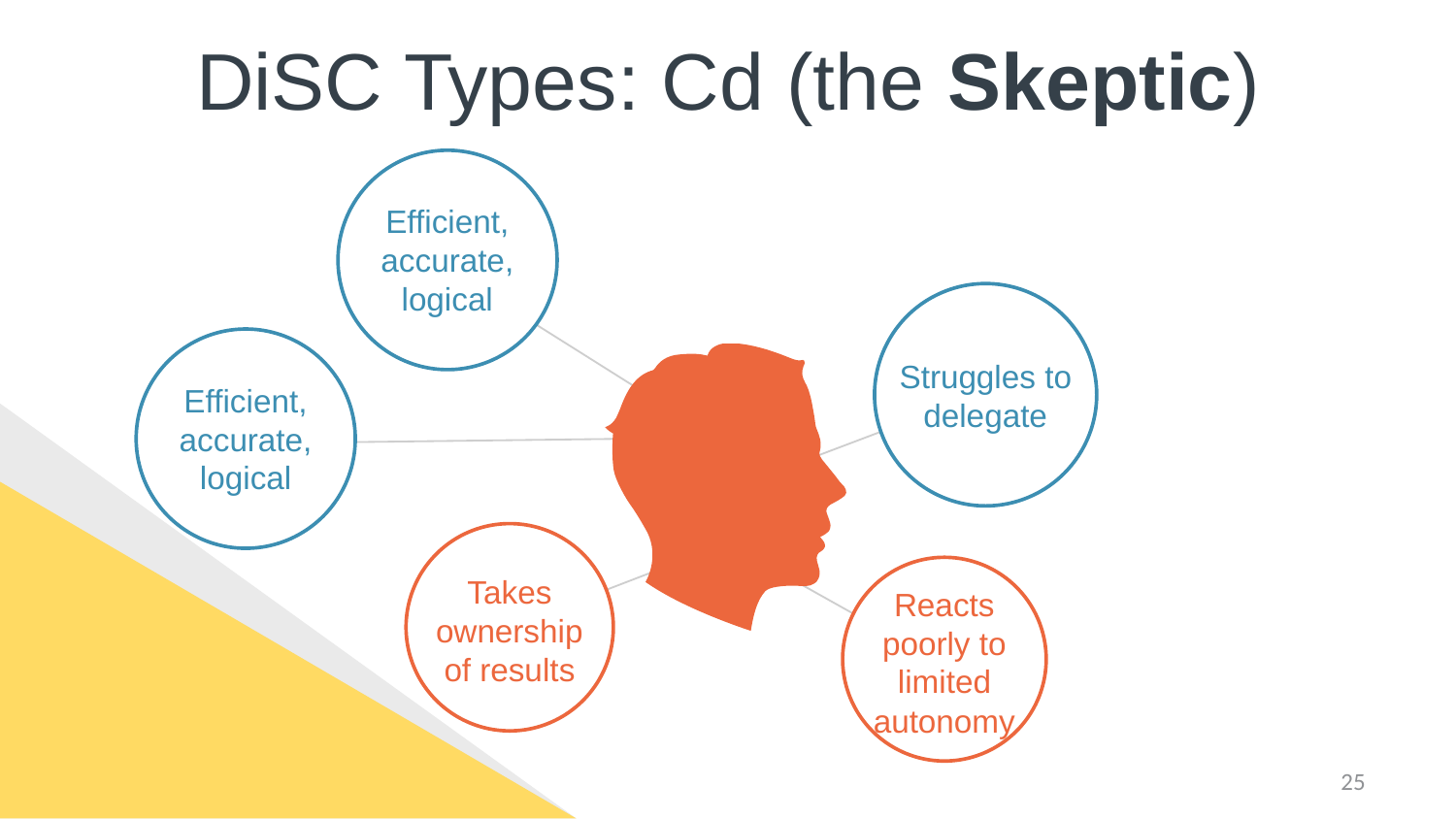

# DiSC Types: Cd (the Skeptic)
Efficient, accurate, logical

Struggles to delegate
Efficient, accurate, logical

Takes ownership of results

Reacts poorly to limited autonomy

25